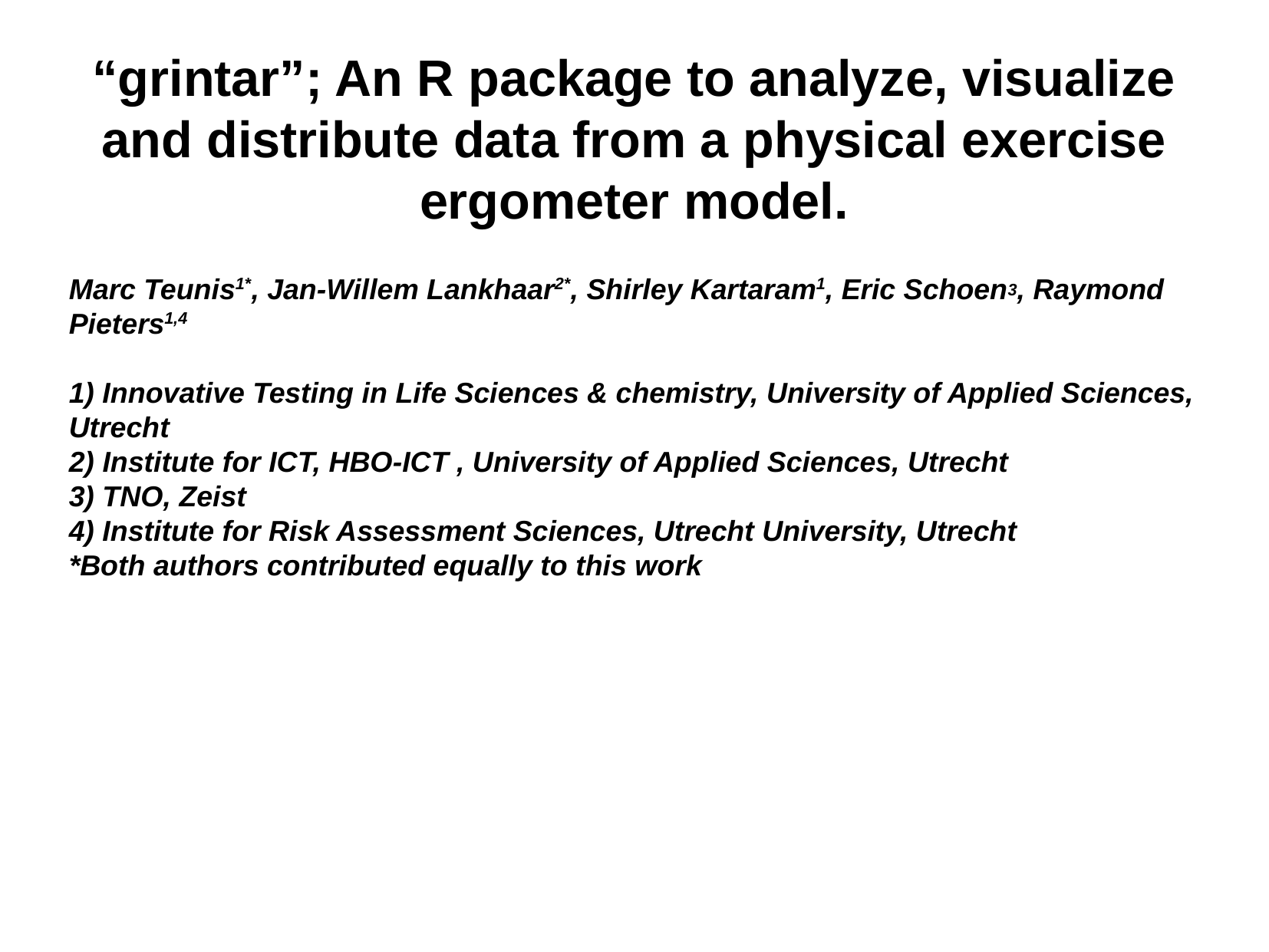

“grintar”; An R package to analyze, visualize and distribute data from a physical exercise ergometer model.
Marc Teunis1*, Jan-Willem Lankhaar2*, Shirley Kartaram1, Eric Schoen3, Raymond Pieters1,4

1) Innovative Testing in Life Sciences & chemistry, University of Applied Sciences, Utrecht
2) Institute for ICT, HBO-ICT , University of Applied Sciences, Utrecht
3) TNO, Zeist
4) Institute for Risk Assessment Sciences, Utrecht University, Utrecht
*Both authors contributed equally to this work